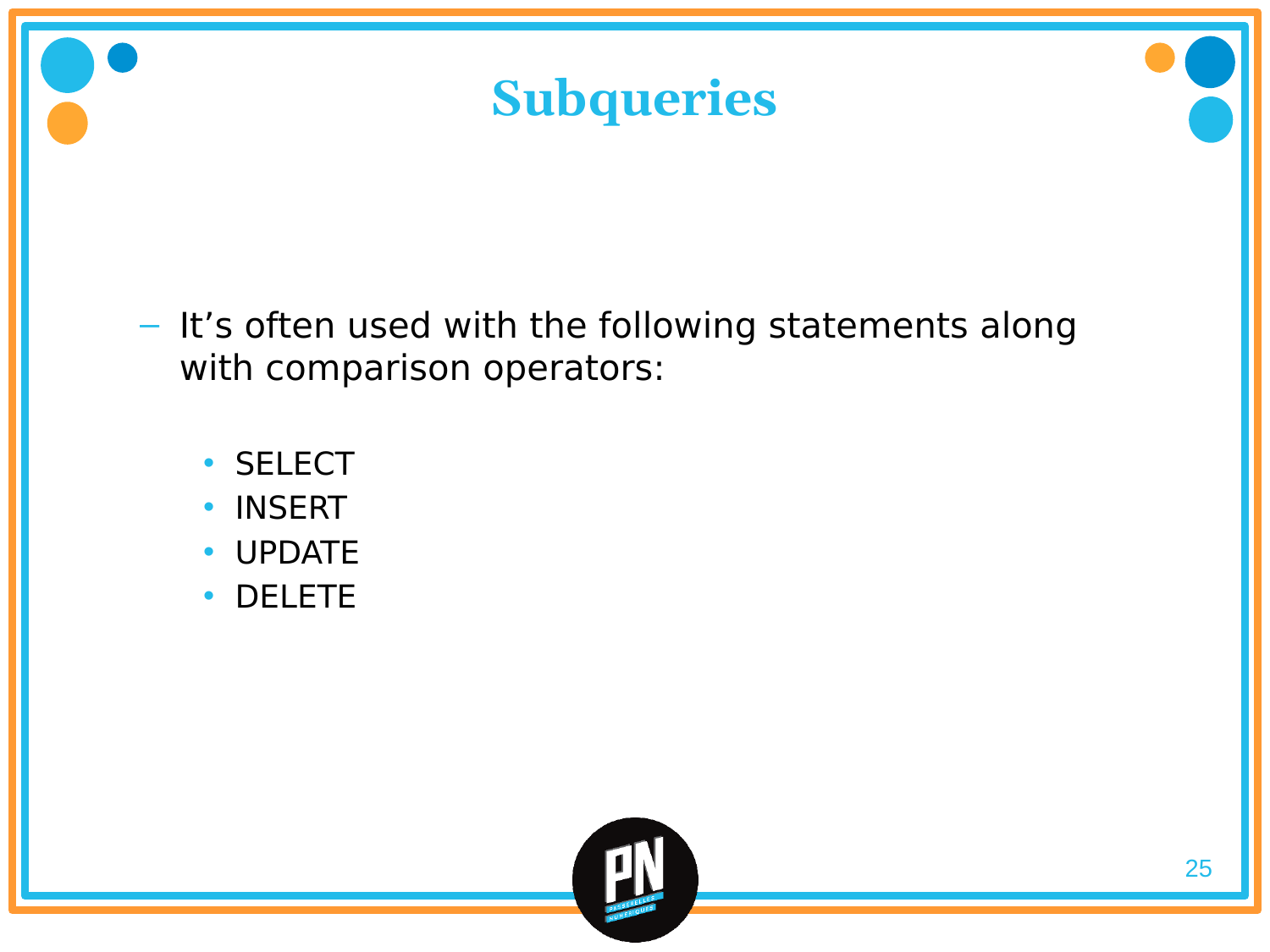

# Subqueries
It’s often used with the following statements along with comparison operators:

SELECT
INSERT
UPDATE
DELETE